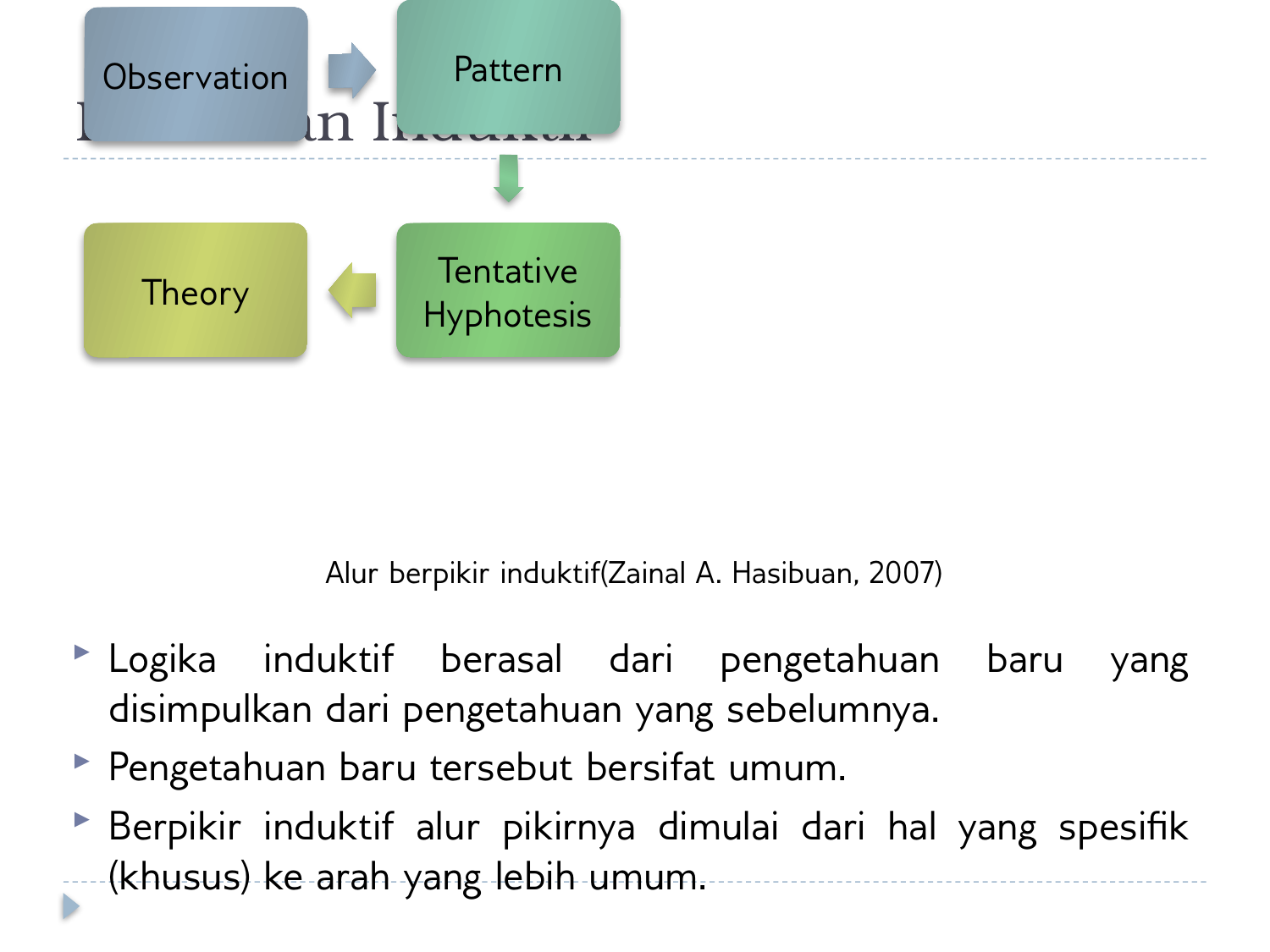

# Penalaran Induktif
Observation
Pattern
Tentative Hyphotesis
Theory
Alur berpikir induktif(Zainal A. Hasibuan, 2007)
Logika induktif berasal dari pengetahuan baru yang disimpulkan dari pengetahuan yang sebelumnya.
Pengetahuan baru tersebut bersifat umum.
Berpikir induktif alur pikirnya dimulai dari hal yang spesifik (khusus) ke arah yang lebih umum.